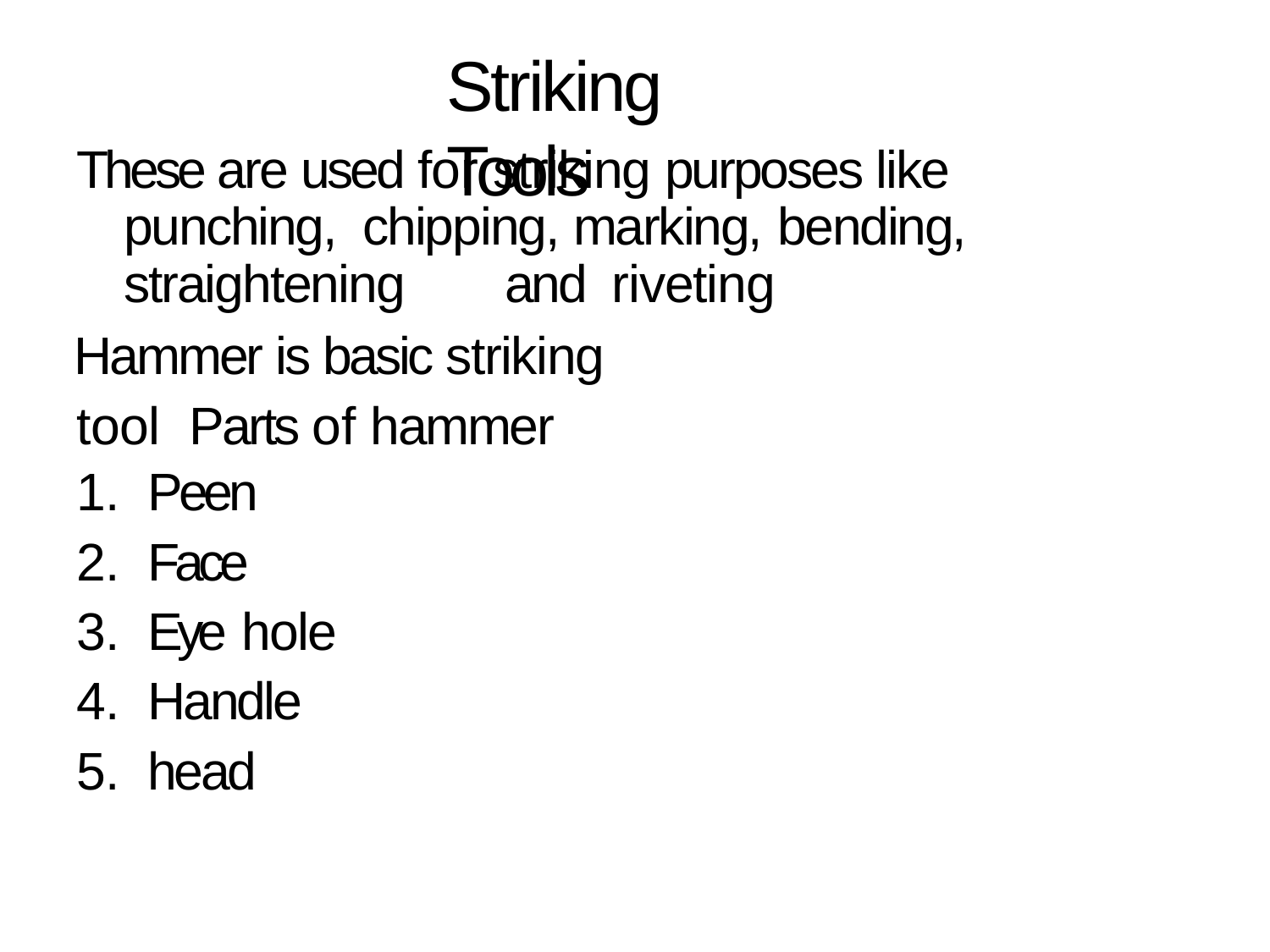

# Striking Tools
These are used for striking purposes like punching,  chipping, marking, bending, straightening	and  riveting
Hammer is basic striking tool  Parts of hammer
Peen
Face
Eye hole
Handle
head